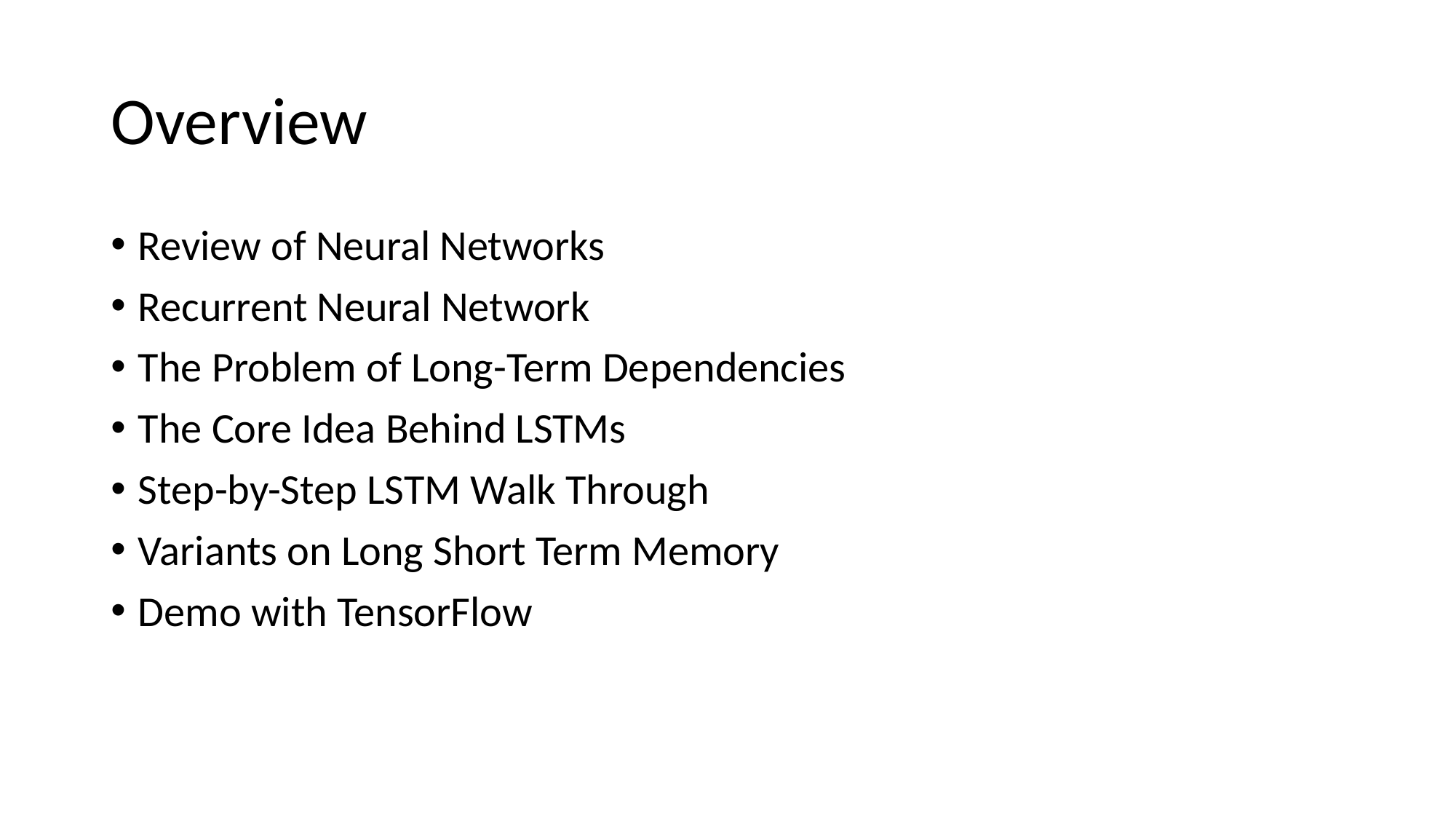

# Overview
Review of Neural Networks
Recurrent Neural Network
The Problem of Long-Term Dependencies
The Core Idea Behind LSTMs
Step-by-Step LSTM Walk Through
Variants on Long Short Term Memory
Demo with TensorFlow